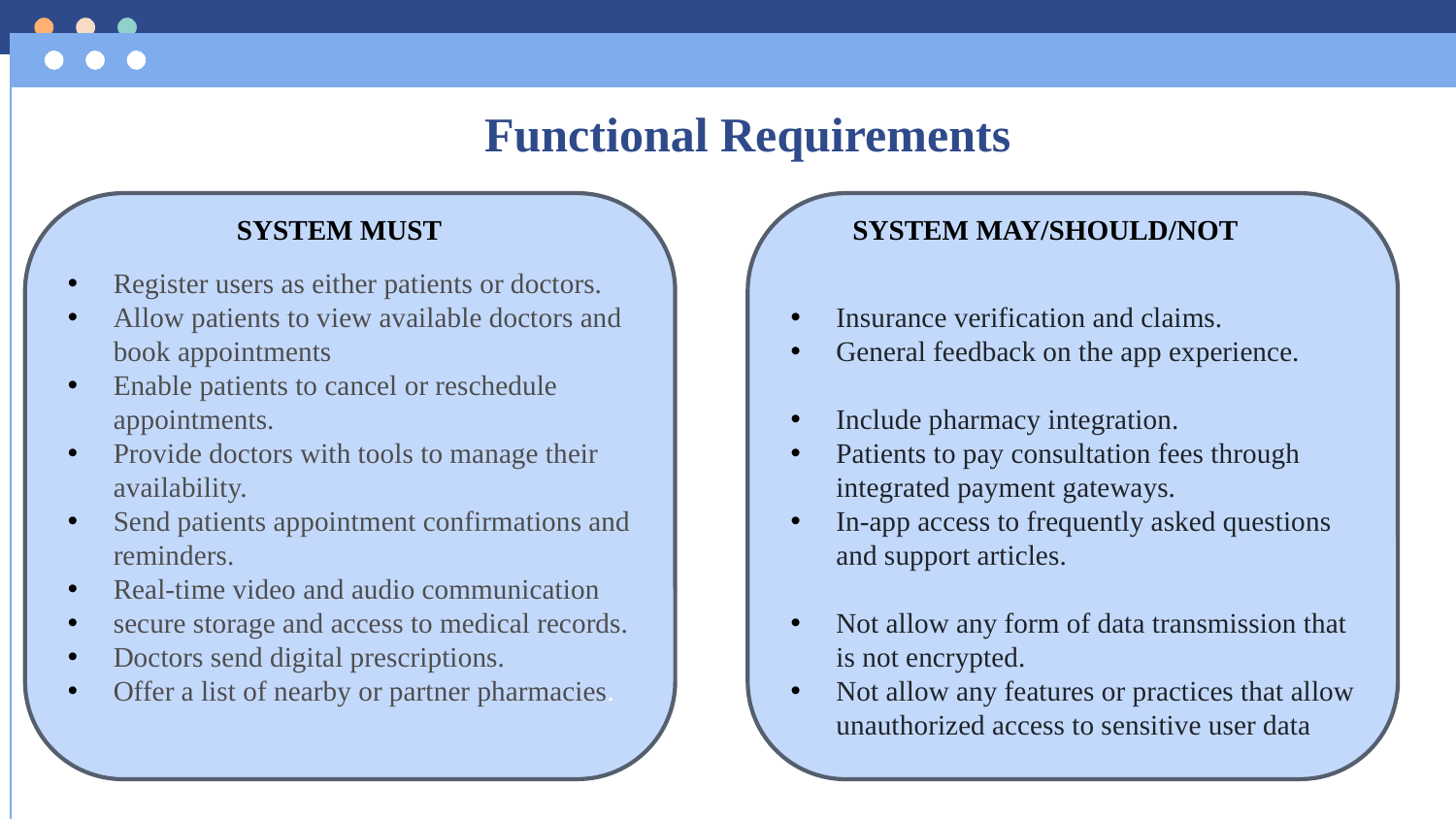

# Functional Requirements
Register users as either patients or doctors.
Allow patients to view available doctors and book appointments
Enable patients to cancel or reschedule appointments.
Provide doctors with tools to manage their availability.
Send patients appointment confirmations and reminders.
Real-time video and audio communication
secure storage and access to medical records.
Doctors send digital prescriptions.
Offer a list of nearby or partner pharmacies.

Insurance verification and claims.
General feedback on the app experience.

Include pharmacy integration.
Patients to pay consultation fees through integrated payment gateways.
In-app access to frequently asked questions and support articles.

Not allow any form of data transmission that is not encrypted.
Not allow any features or practices that allow unauthorized access to sensitive user data

SYSTEM MAY/SHOULD/NOT
SYSTEM MUST